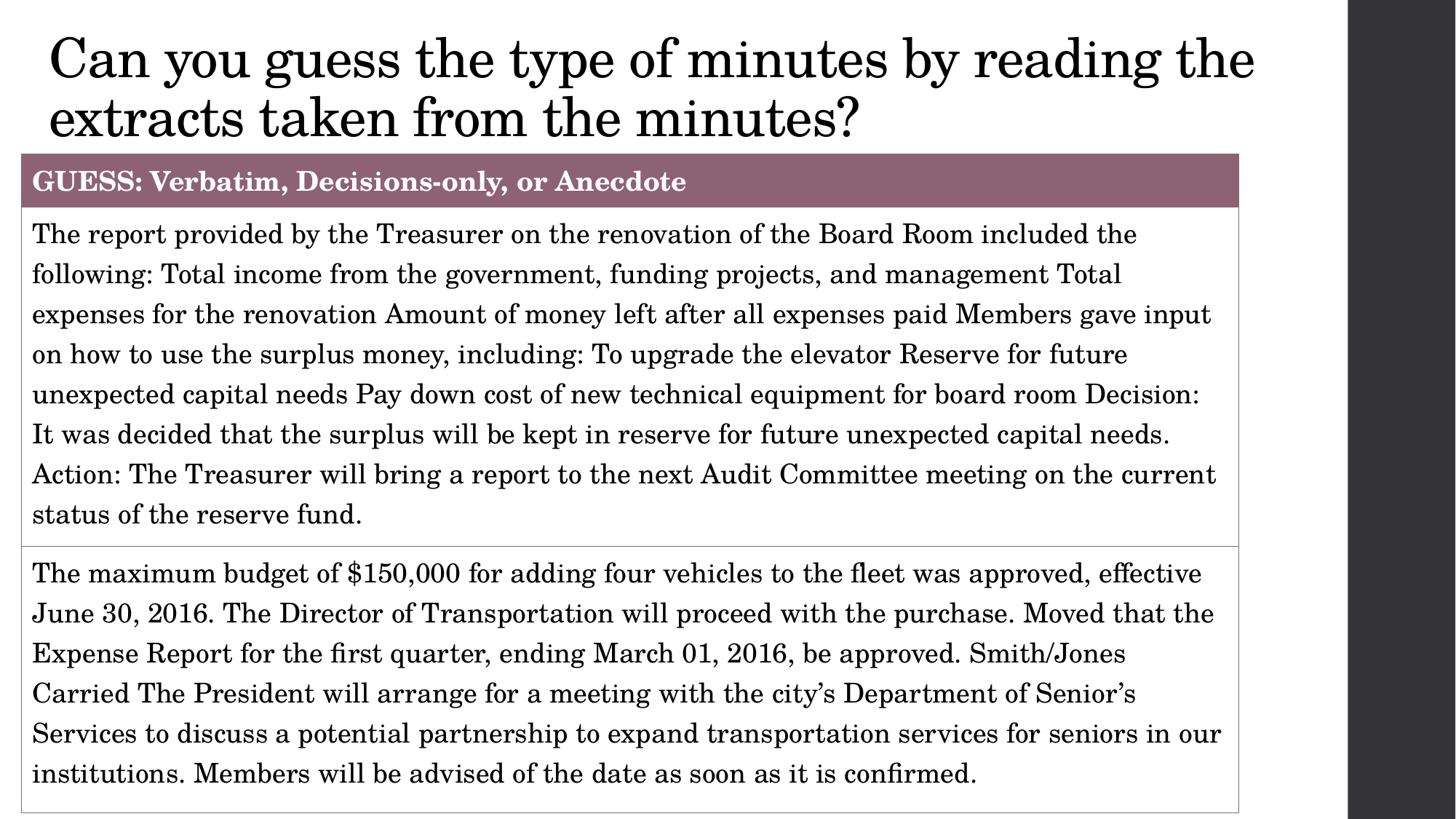

# Can you guess the type of minutes by reading the extracts taken from the minutes?
| GUESS: Verbatim, Decisions-only, or Anecdote |
| --- |
| The report provided by the Treasurer on the renovation of the Board Room included the following: Total income from the government, funding projects, and management Total expenses for the renovation Amount of money left after all expenses paid Members gave input on how to use the surplus money, including: To upgrade the elevator Reserve for future unexpected capital needs Pay down cost of new technical equipment for board room Decision: It was decided that the surplus will be kept in reserve for future unexpected capital needs. Action: The Treasurer will bring a report to the next Audit Committee meeting on the current status of the reserve fund. |
| The maximum budget of $150,000 for adding four vehicles to the fleet was approved, effective June 30, 2016. The Director of Transportation will proceed with the purchase. Moved that the Expense Report for the first quarter, ending March 01, 2016, be approved. Smith/Jones Carried The President will arrange for a meeting with the city’s Department of Senior’s Services to discuss a potential partnership to expand transportation services for seniors in our institutions. Members will be advised of the date as soon as it is confirmed. |